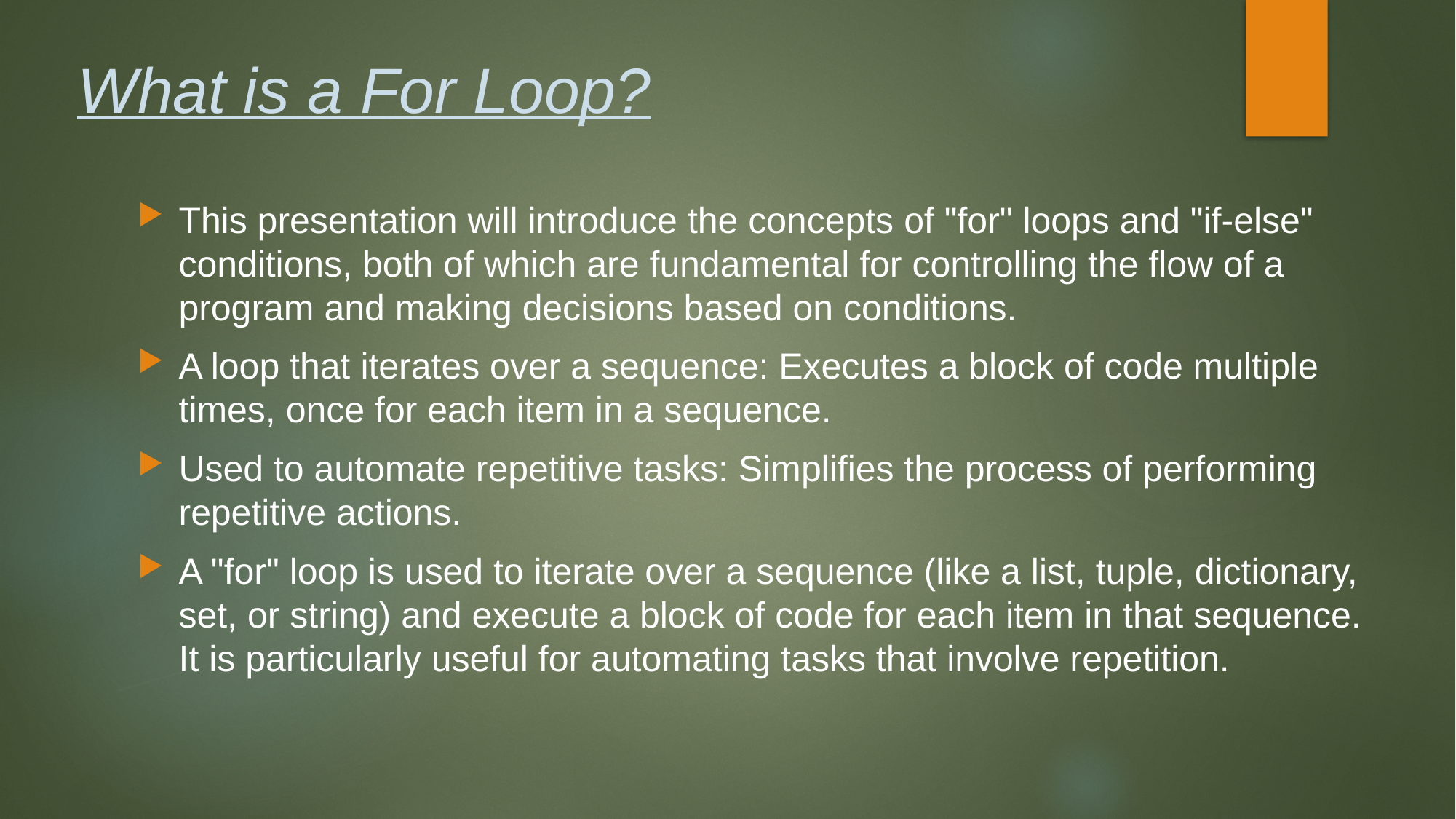

# What is a For Loop?
This presentation will introduce the concepts of "for" loops and "if-else" conditions, both of which are fundamental for controlling the flow of a program and making decisions based on conditions.
A loop that iterates over a sequence: Executes a block of code multiple times, once for each item in a sequence.
Used to automate repetitive tasks: Simplifies the process of performing repetitive actions.
A "for" loop is used to iterate over a sequence (like a list, tuple, dictionary, set, or string) and execute a block of code for each item in that sequence. It is particularly useful for automating tasks that involve repetition.